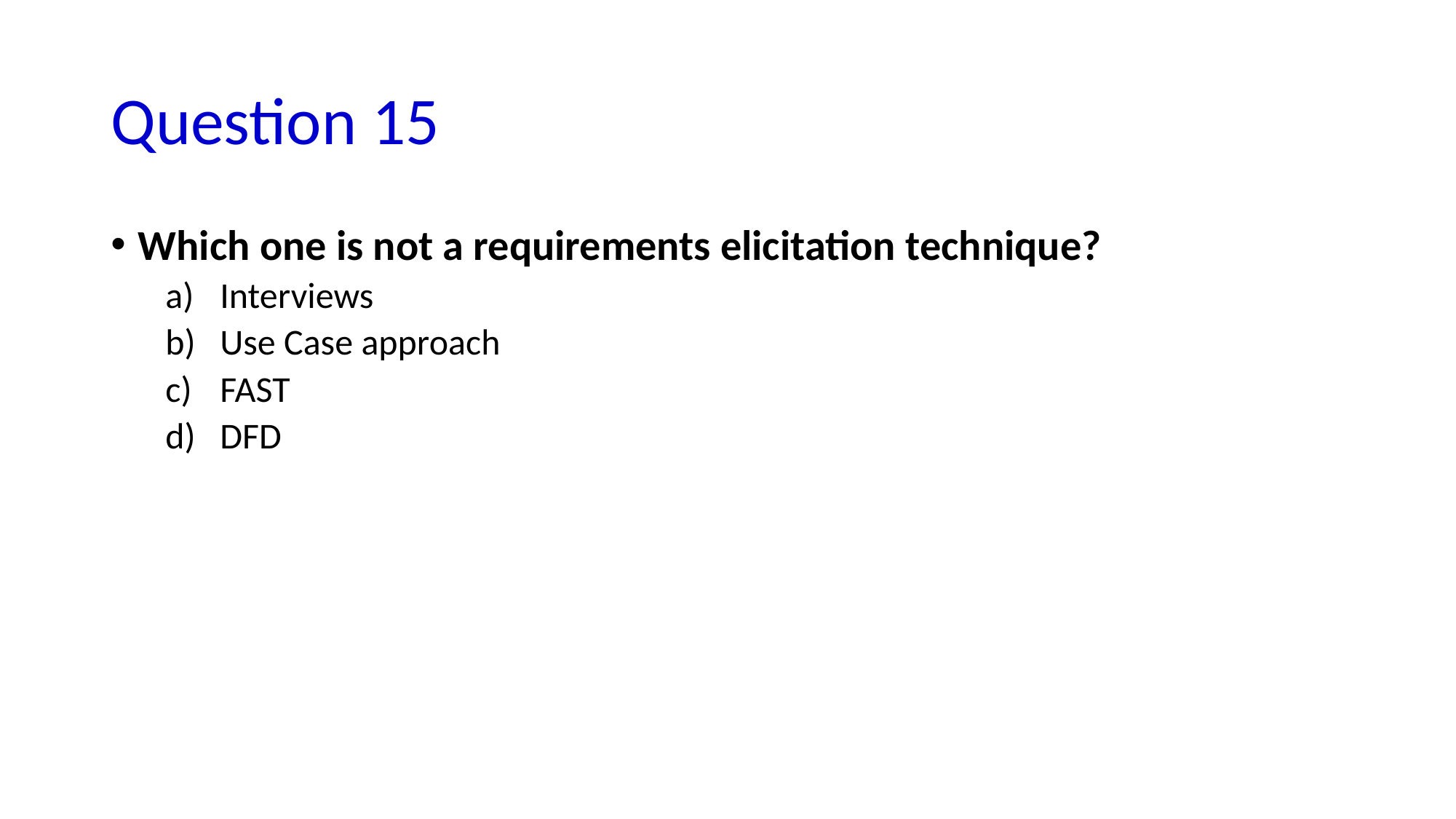

# Question 15
Which one is not a requirements elicitation technique?
Interviews
Use Case approach
FAST
DFD